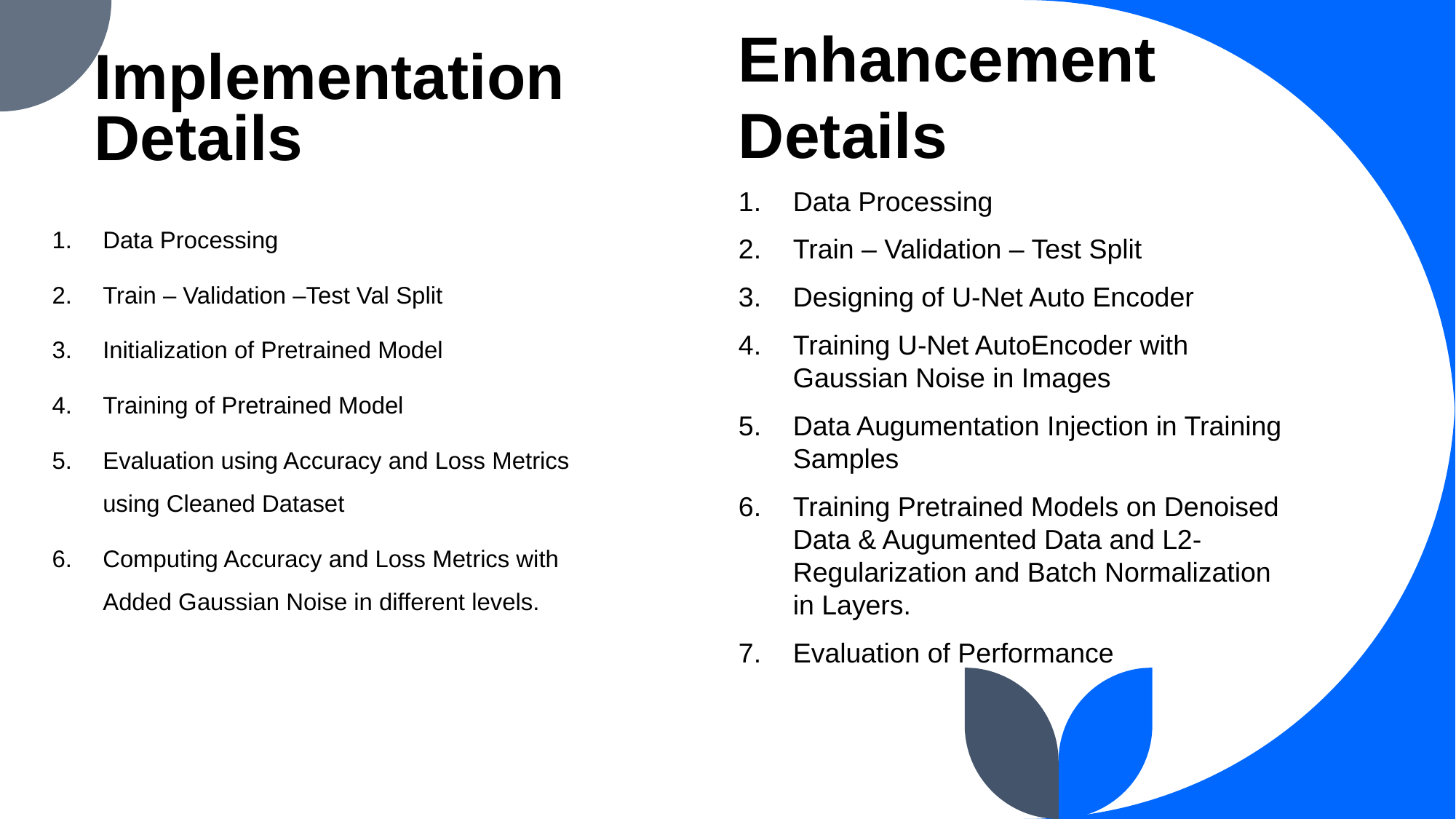

# Implementation Details
Enhancement Details
Data Processing
Train – Validation – Test Split
Designing of U-Net Auto Encoder
Training U-Net AutoEncoder with Gaussian Noise in Images
Data Augumentation Injection in Training Samples
Training Pretrained Models on Denoised Data & Augumented Data and L2-Regularization and Batch Normalization in Layers.
Evaluation of Performance

Data Processing
Train – Validation –Test Val Split
Initialization of Pretrained Model
Training of Pretrained Model
Evaluation using Accuracy and Loss Metrics using Cleaned Dataset
Computing Accuracy and Loss Metrics with Added Gaussian Noise in different levels.